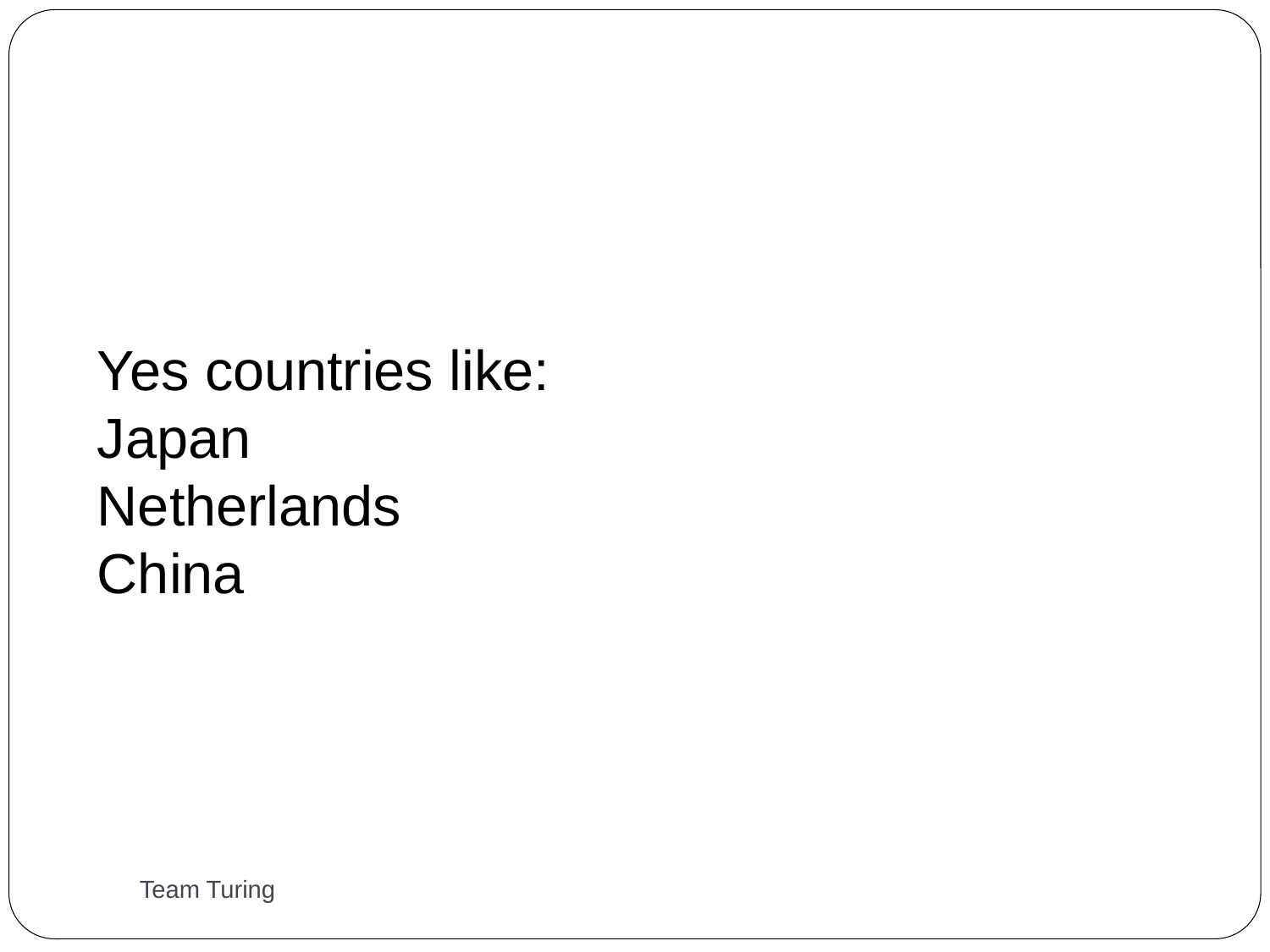

Yes countries like:
Japan
Netherlands
China
Team Turing